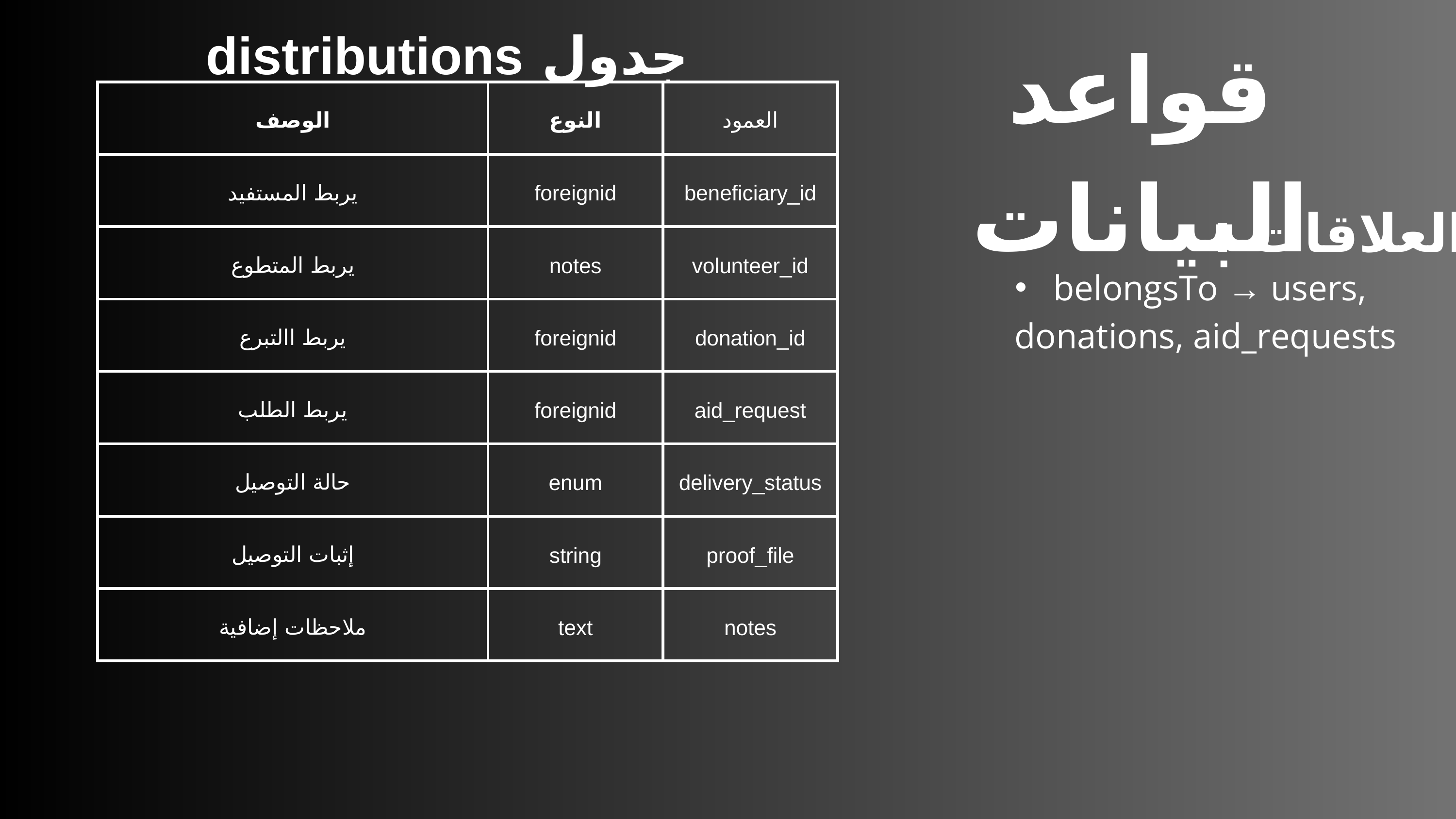

جدول distributions
قواعد البيانات
| الوصف | النوع | العمود |
| --- | --- | --- |
| يربط المستفيد | foreignid | beneficiary\_id |
| يربط المتطوع | notes | volunteer\_id |
| يربط االتبرع | foreignid | donation\_id |
| يربط الطلب | foreignid | aid\_request |
| حالة التوصيل | enum | delivery\_status |
| إثبات التوصيل | string | proof\_file |
| ملاحظات إضافية | text | notes |
العلاقات :

 belongsTo → users, donations, aid_requests